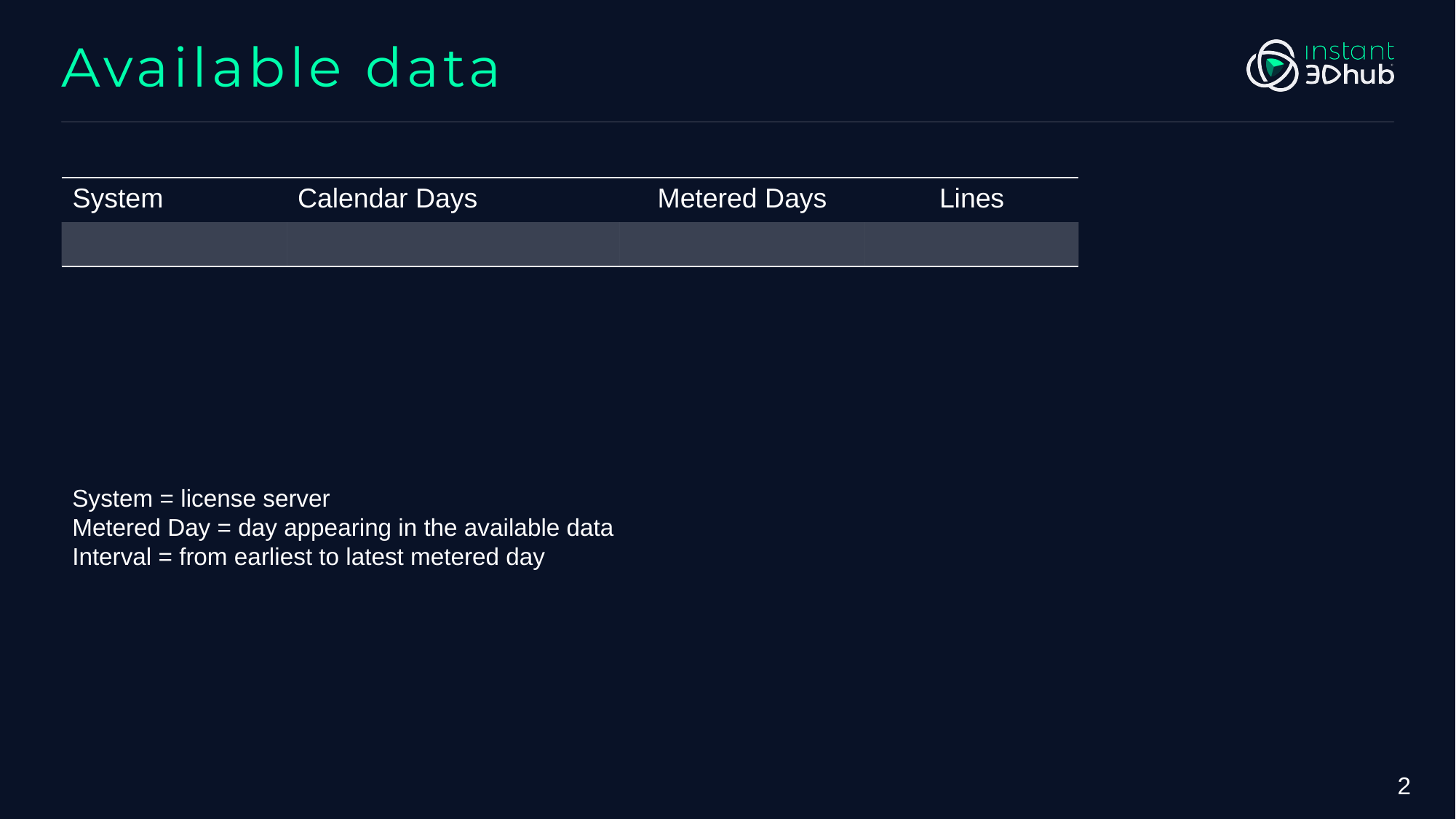

# Available data
| System | Calendar Days | Metered Days | Lines |
| --- | --- | --- | --- |
|  |  |  |  |
System = license server
Metered Day = day appearing in the available data
Interval = from earliest to latest metered day
2